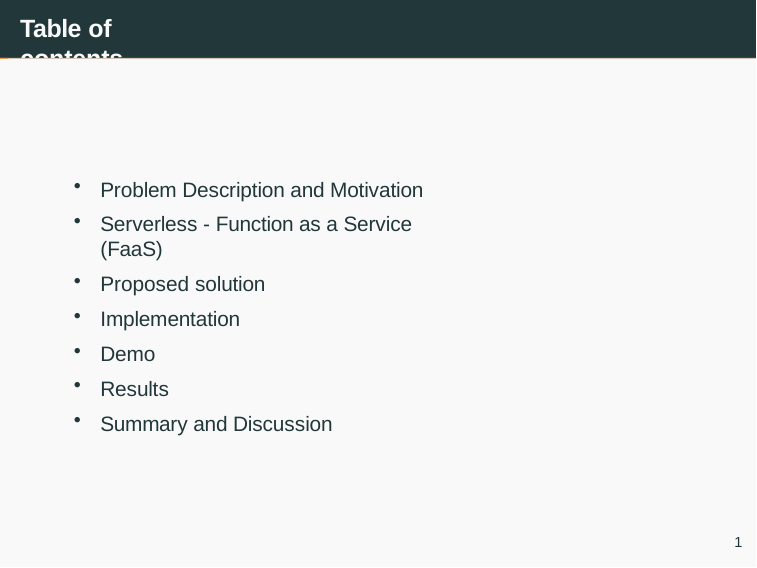

# Table of contents

Problem Description and Motivation
Serverless - Function as a Service (FaaS)
Proposed solution
Implementation
Demo
Results
Summary and Discussion
1